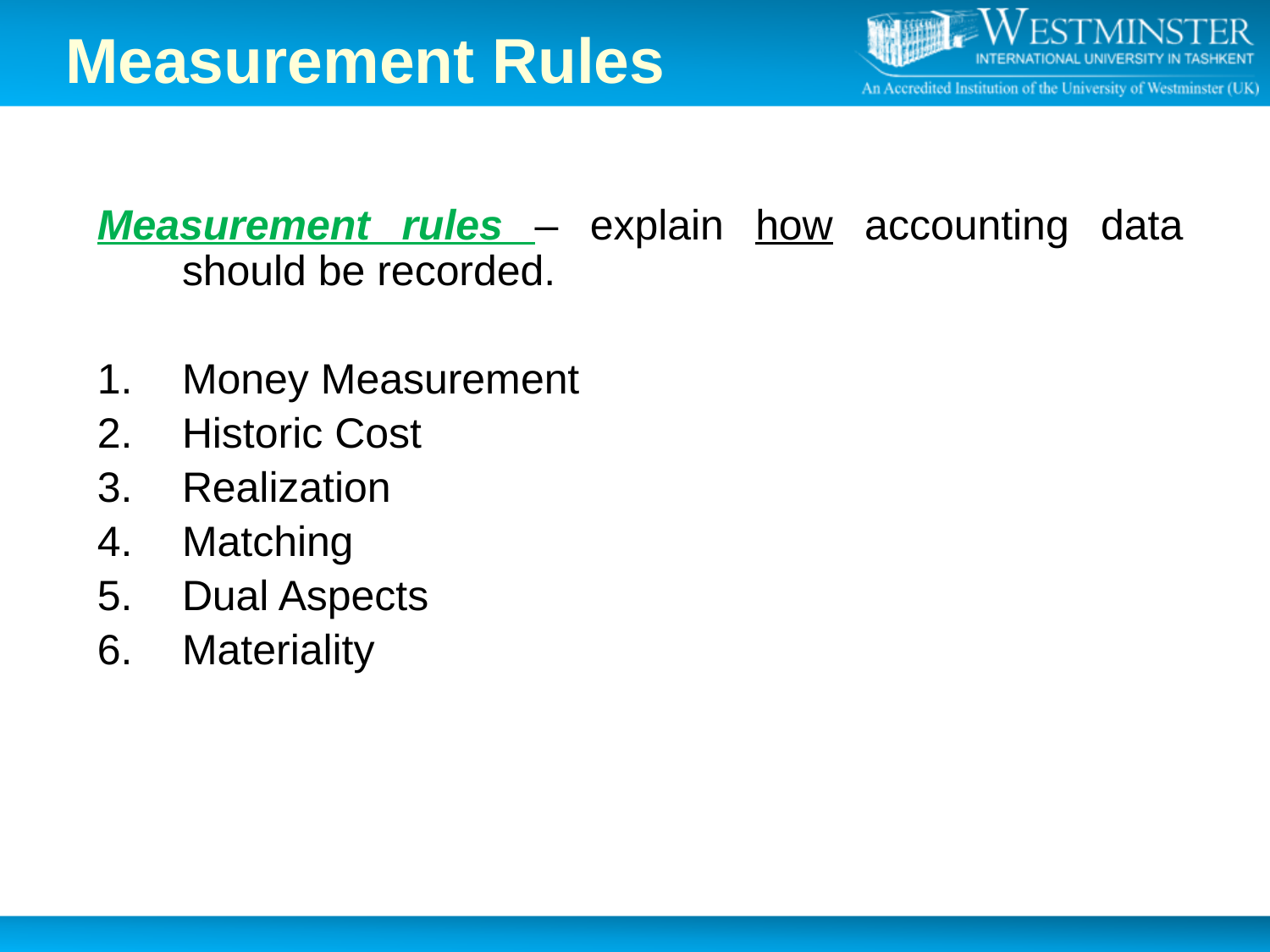

Measurement Rules
Measurement rules – explain how accounting data should be recorded.

Money Measurement
Historic Cost
Realization
Matching
Dual Aspects
Materiality